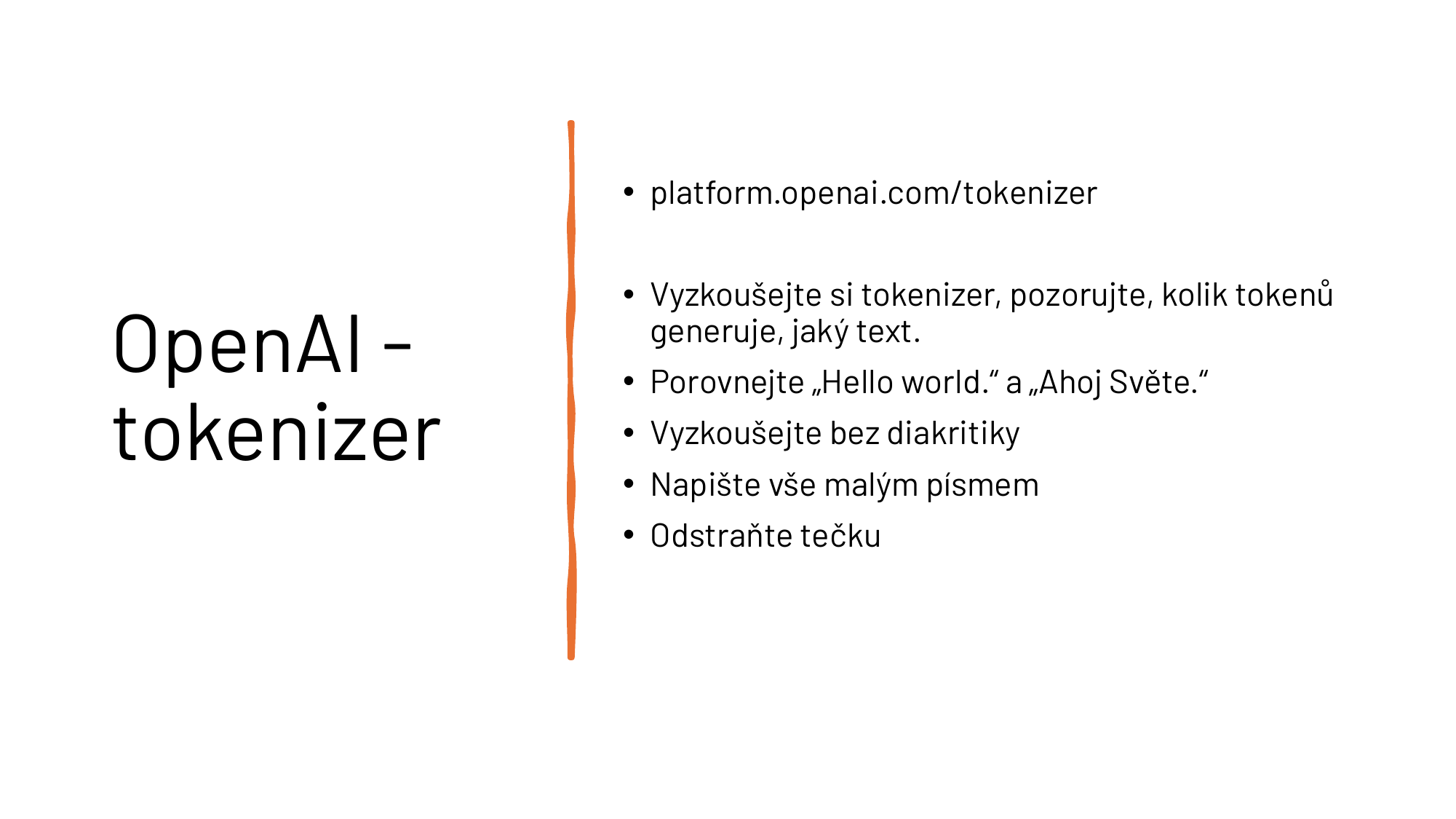

# OpenAI - tokenizer
platform.openai.com/tokenizer

Vyzkoušejte si tokenizer, pozorujte, kolik tokenů generuje, jaký text.
Porovnejte „Hello world.“ a „Ahoj Světe.“
Vyzkoušejte bez diakritiky
Napište vše malým písmem
Odstraňte tečku